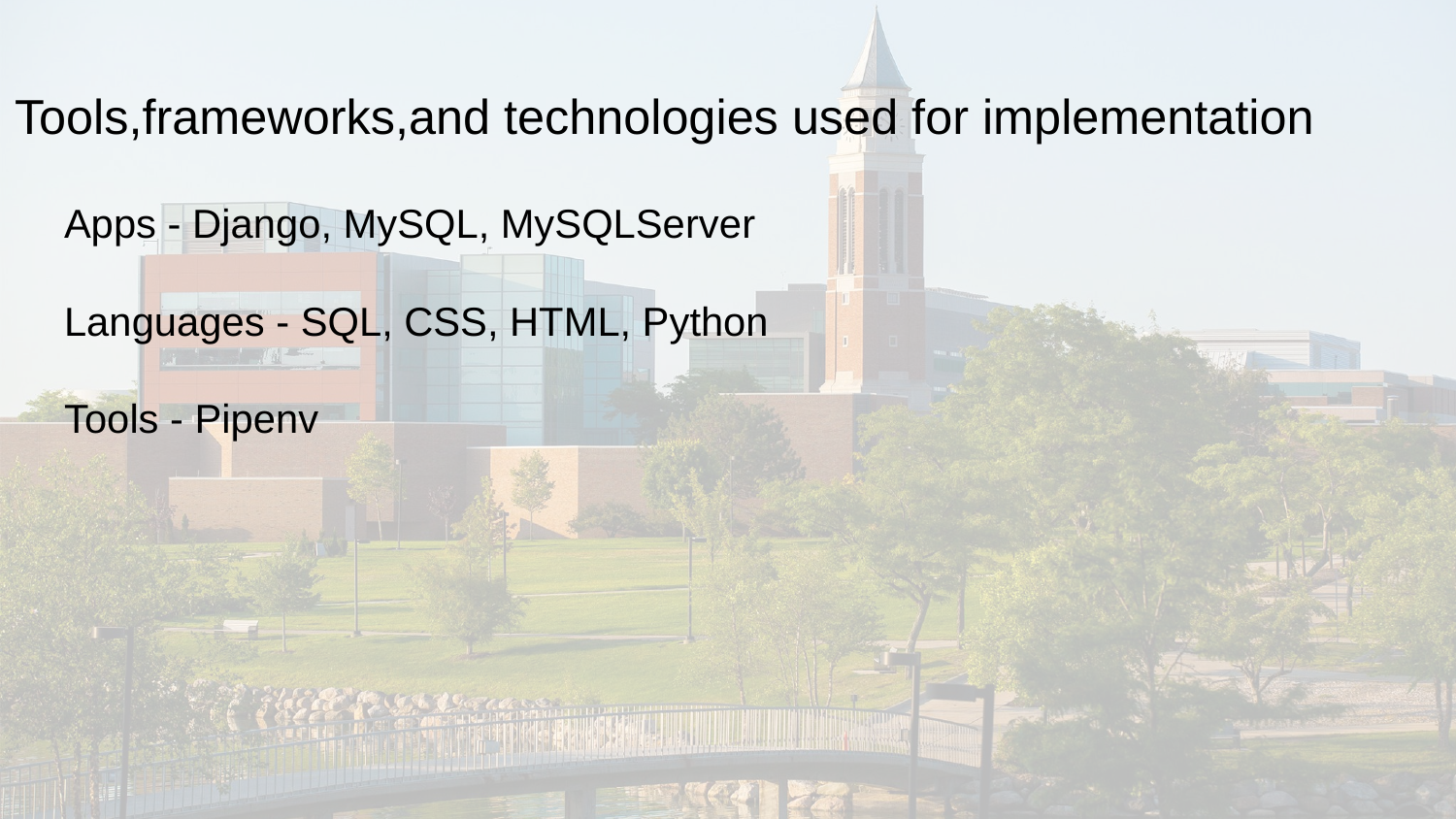

# Tools,frameworks,and technologies used for implementation

Apps - Django, MySQL, MySQLServer

Languages - SQL, CSS, HTML, Python

Tools - Pipenv